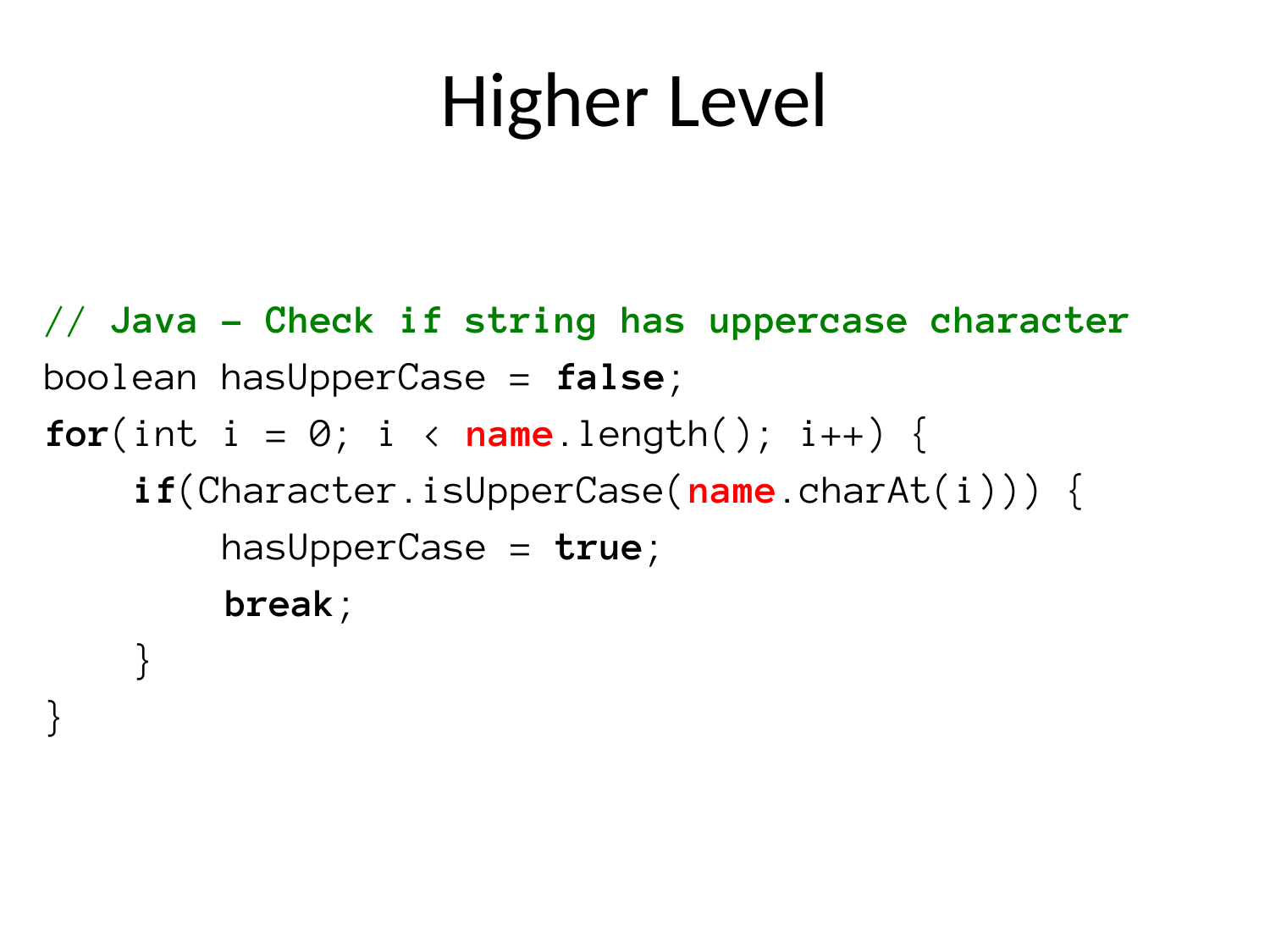

# Higher Level
// Java – Check if string has uppercase character
boolean hasUpperCase = false;
for(int i = 0; i < name.length(); i++) {
    if(Character.isUpperCase(name.charAt(i))) {
        hasUpperCase = true;
	      break;
    }
}